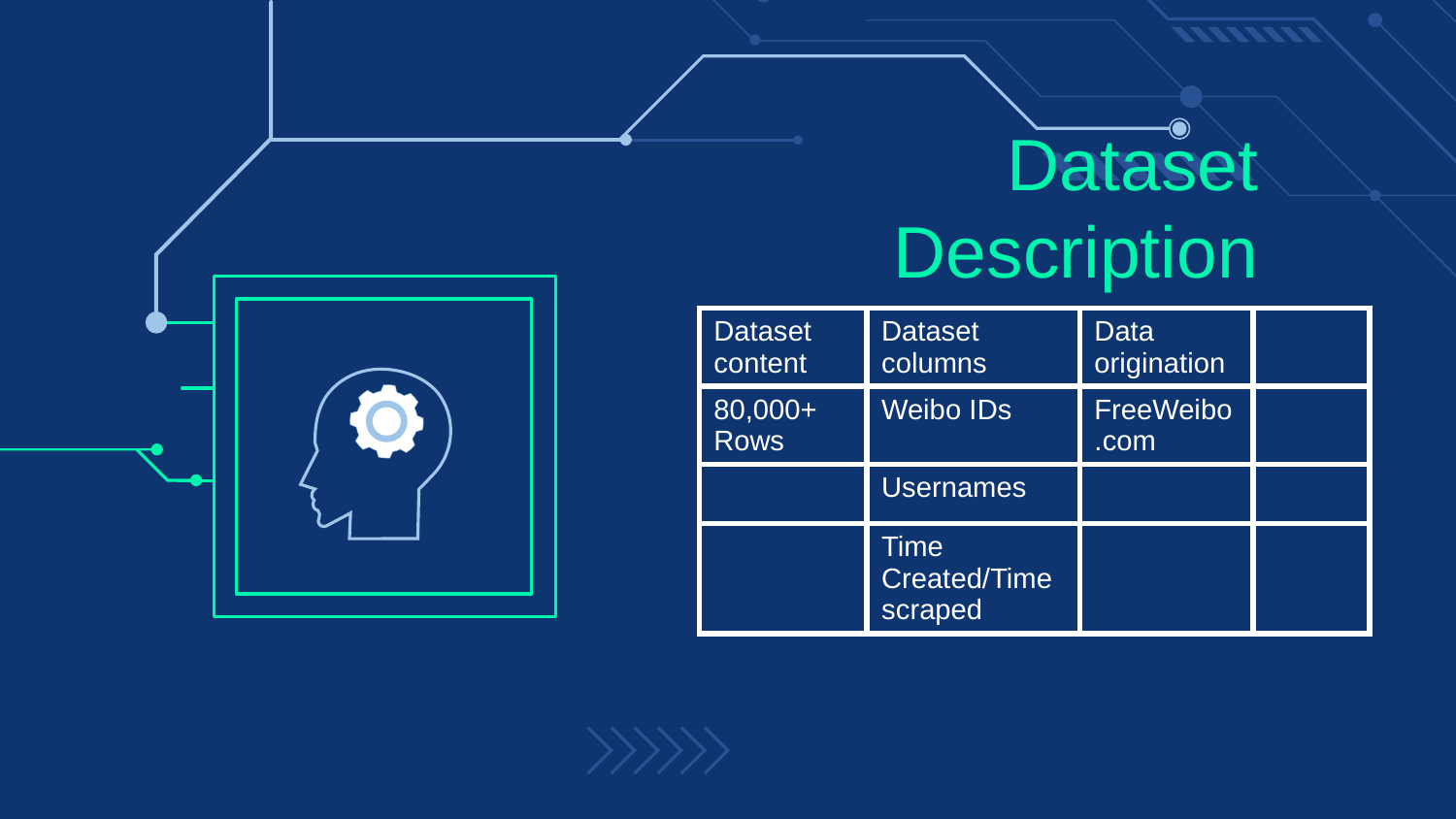

# Dataset Description
| Dataset content | Dataset columns | Data origination |  |
| --- | --- | --- | --- |
| 80,000+ Rows | Weibo IDs | FreeWeibo.com |  |
|  | Usernames |  |  |
|  | Time Created/Time scraped |  |  |